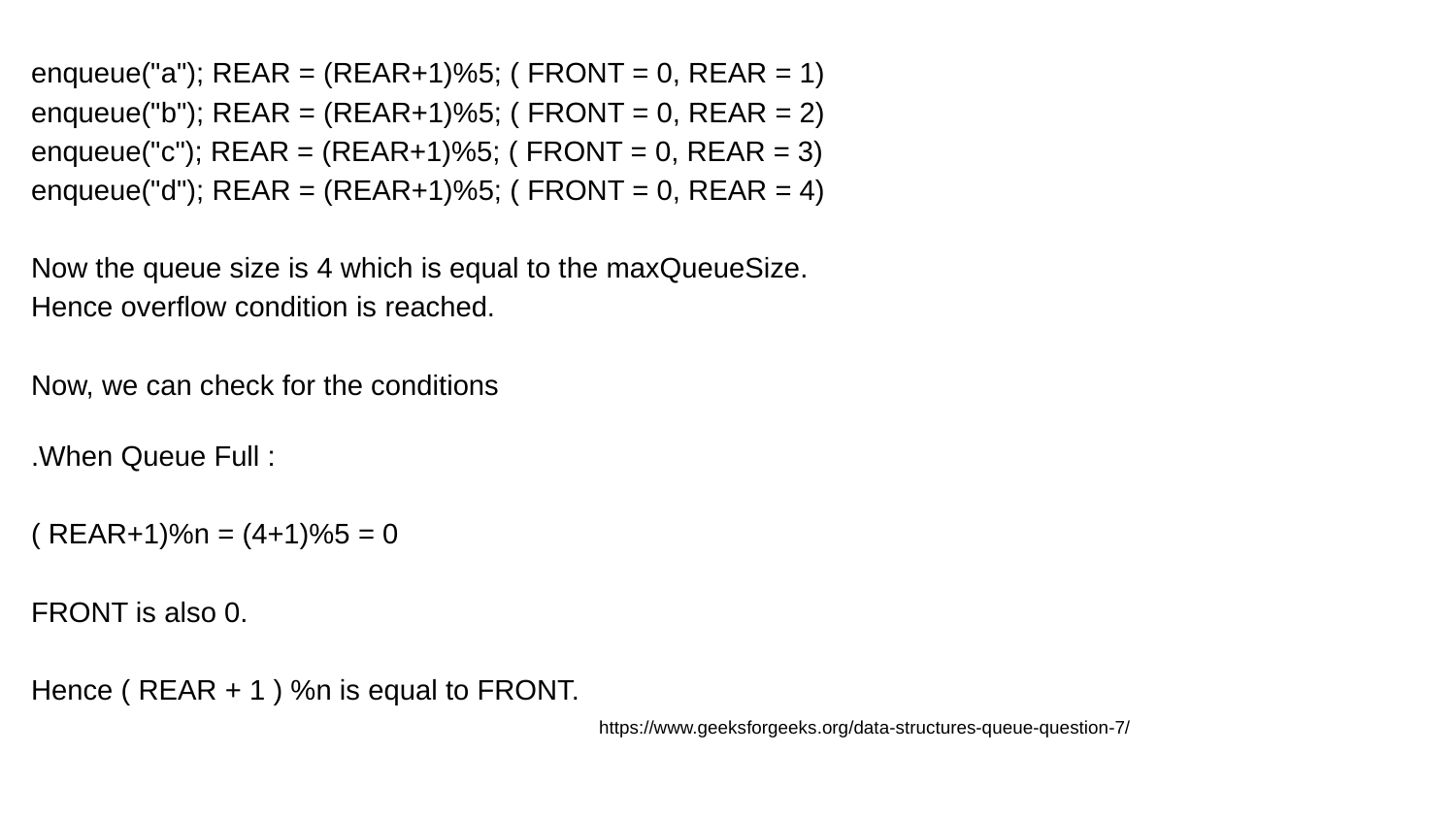

enqueue("a"); REAR = (REAR+1)%5; ( FRONT = 0, REAR = 1)
enqueue("b"); REAR = (REAR+1)%5; ( FRONT = 0, REAR = 2)
enqueue("c"); REAR = (REAR+1)%5; ( FRONT = 0, REAR = 3)
enqueue("d"); REAR = (REAR+1)%5; ( FRONT = 0, REAR = 4)
Now the queue size is 4 which is equal to the maxQueueSize.
Hence overflow condition is reached.
Now, we can check for the conditions
.When Queue Full :
( REAR+1)%n = (4+1)%5 = 0
FRONT is also 0.
Hence ( REAR + 1 ) %n is equal to FRONT.

https://www.geeksforgeeks.org/data-structures-queue-question-7/